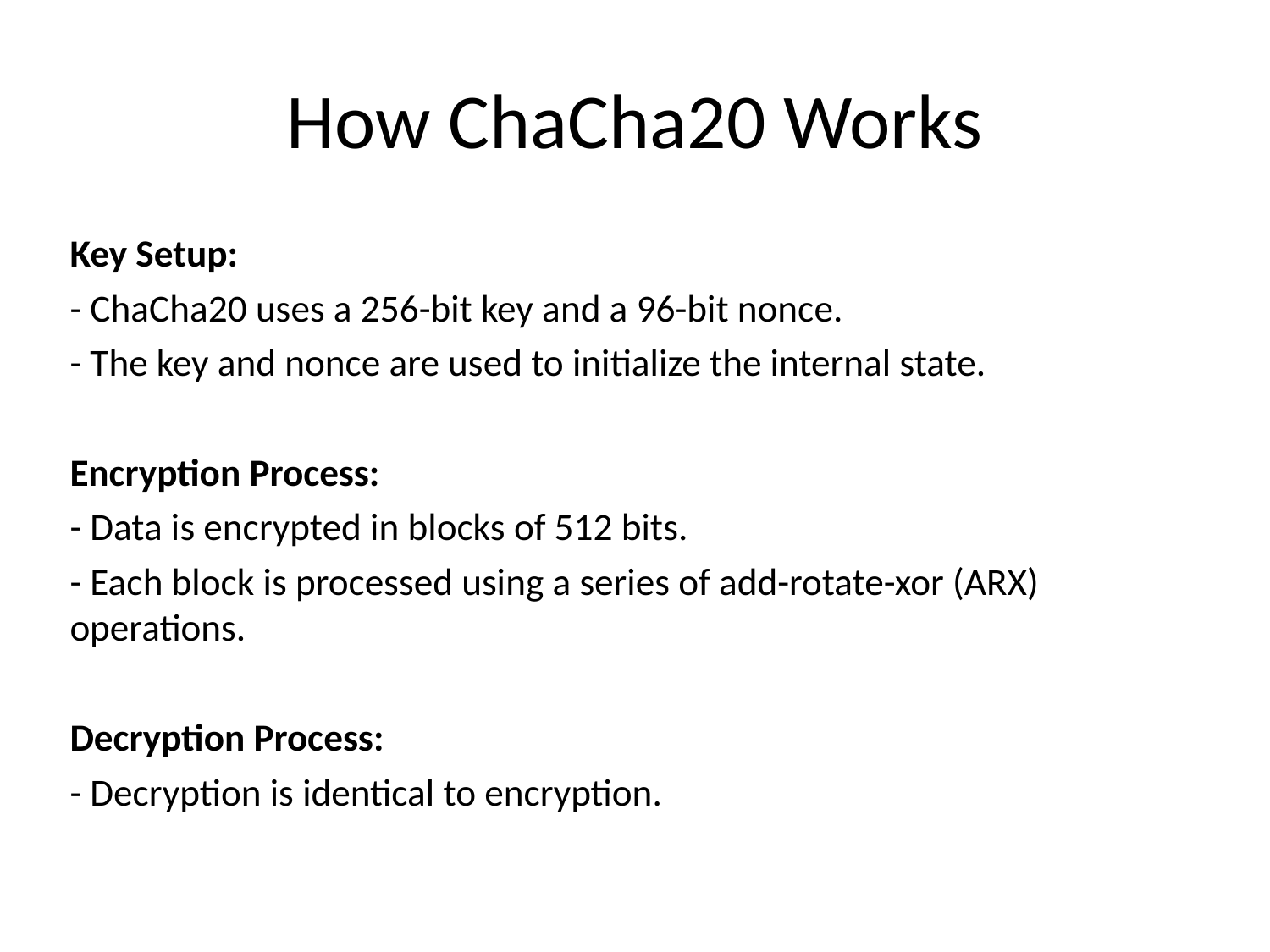

# How ChaCha20 Works
Key Setup:
- ChaCha20 uses a 256-bit key and a 96-bit nonce.
- The key and nonce are used to initialize the internal state.

Encryption Process:
- Data is encrypted in blocks of 512 bits.
- Each block is processed using a series of add-rotate-xor (ARX) operations.

Decryption Process:
- Decryption is identical to encryption.